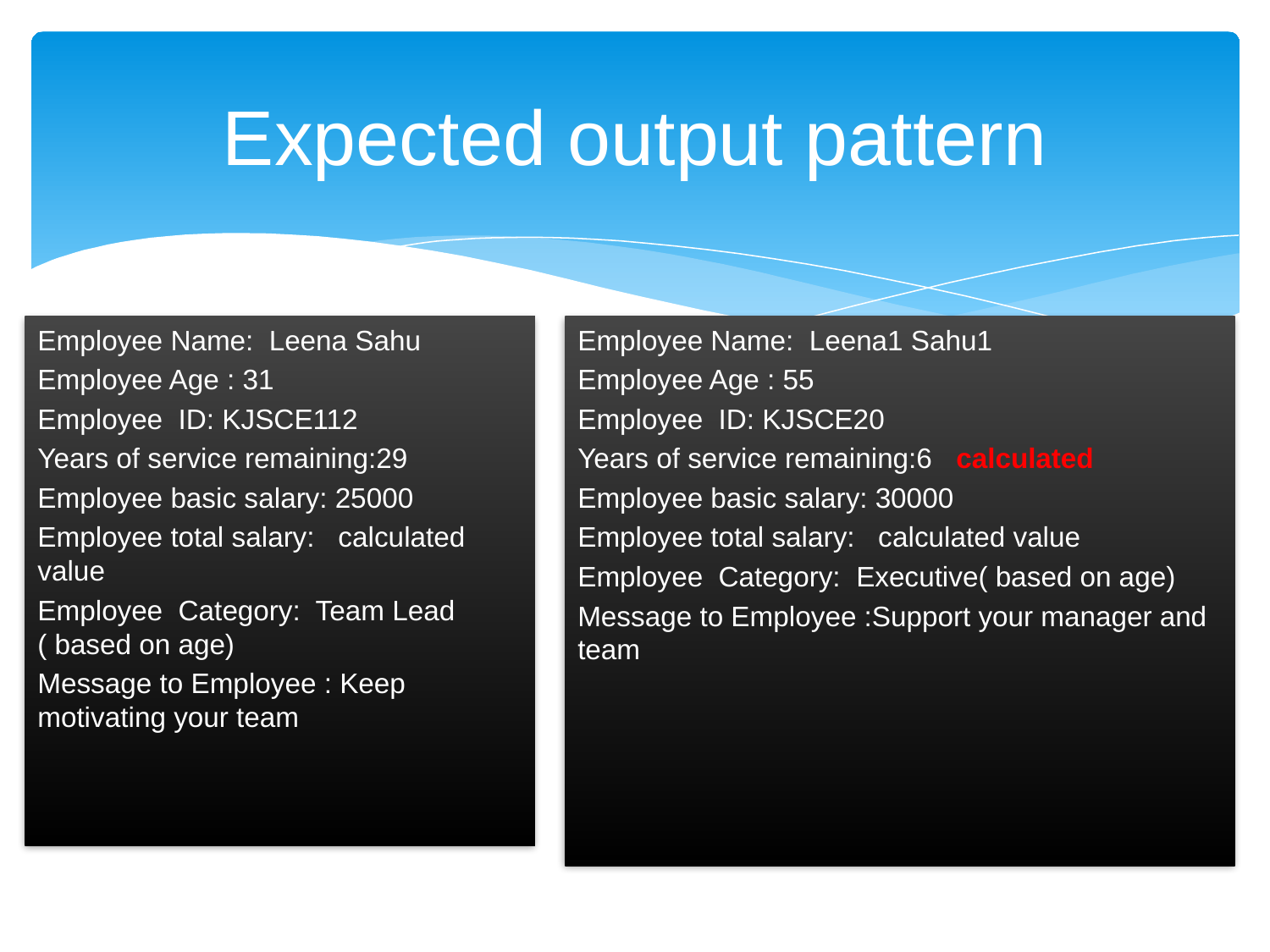

# Expected output pattern
Employee Name:  Leena Sahu
Employee Age : 31
Employee  ID: KJSCE112
Years of service remaining:29
Employee basic salary: 25000
Employee total salary:   calculated value
Employee  Category:  Team Lead ( based on age)
Message to Employee : Keep  motivating your team

Employee Name:  Leena1 Sahu1
Employee Age : 55
Employee  ID: KJSCE20
Years of service remaining:6   calculated
Employee basic salary: 30000
Employee total salary:   calculated value
Employee  Category:  Executive( based on age)
Message to Employee :Support your manager and team